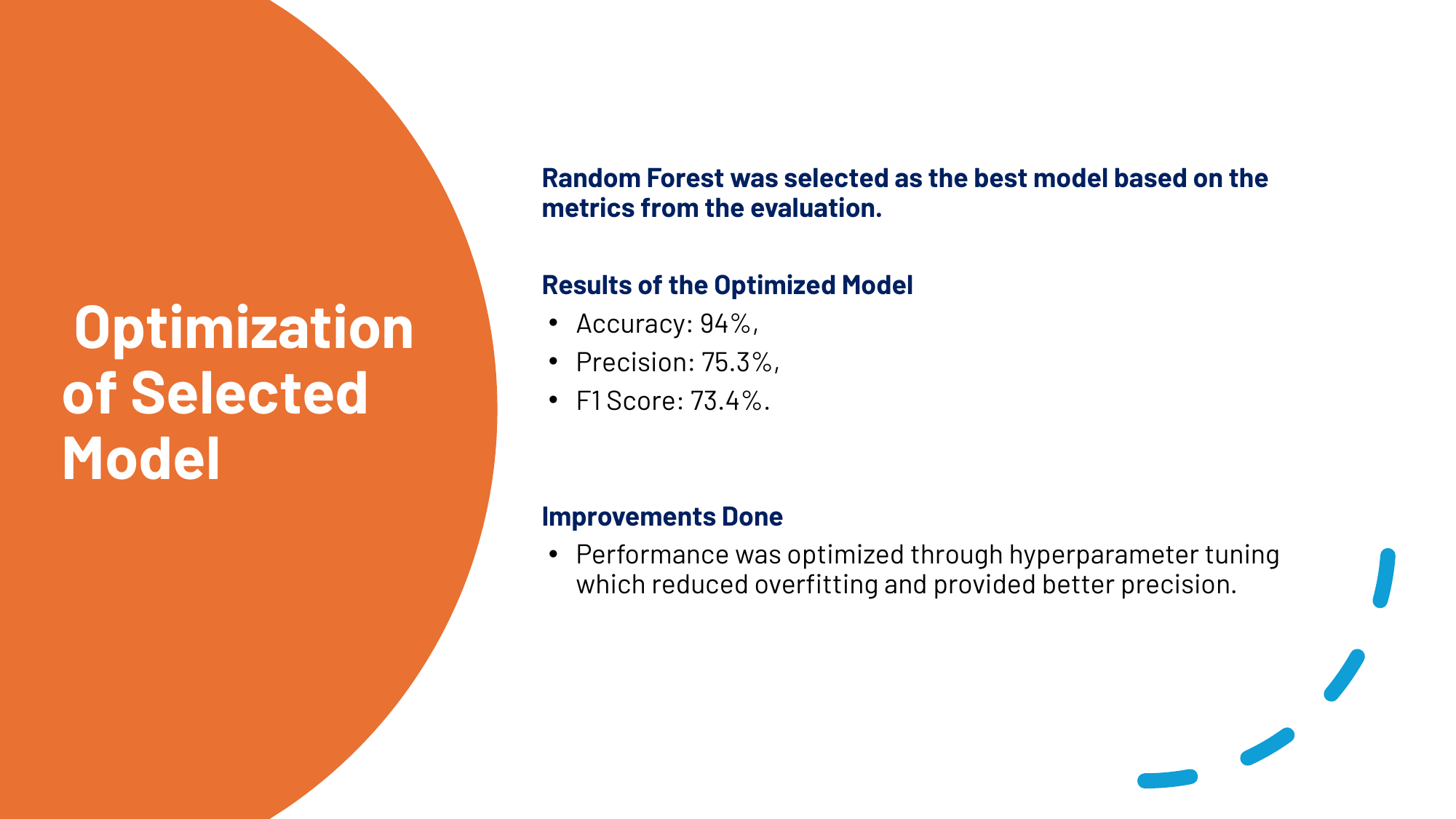

Random Forest was selected as the best model based on the metrics from the evaluation.

Results of the Optimized Model
Accuracy: 94%,
Precision: 75.3%,
F1 Score: 73.4%.

Improvements Done
Performance was optimized through hyperparameter tuning which reduced overfitting and provided better precision.

 Optimization of Selected Model